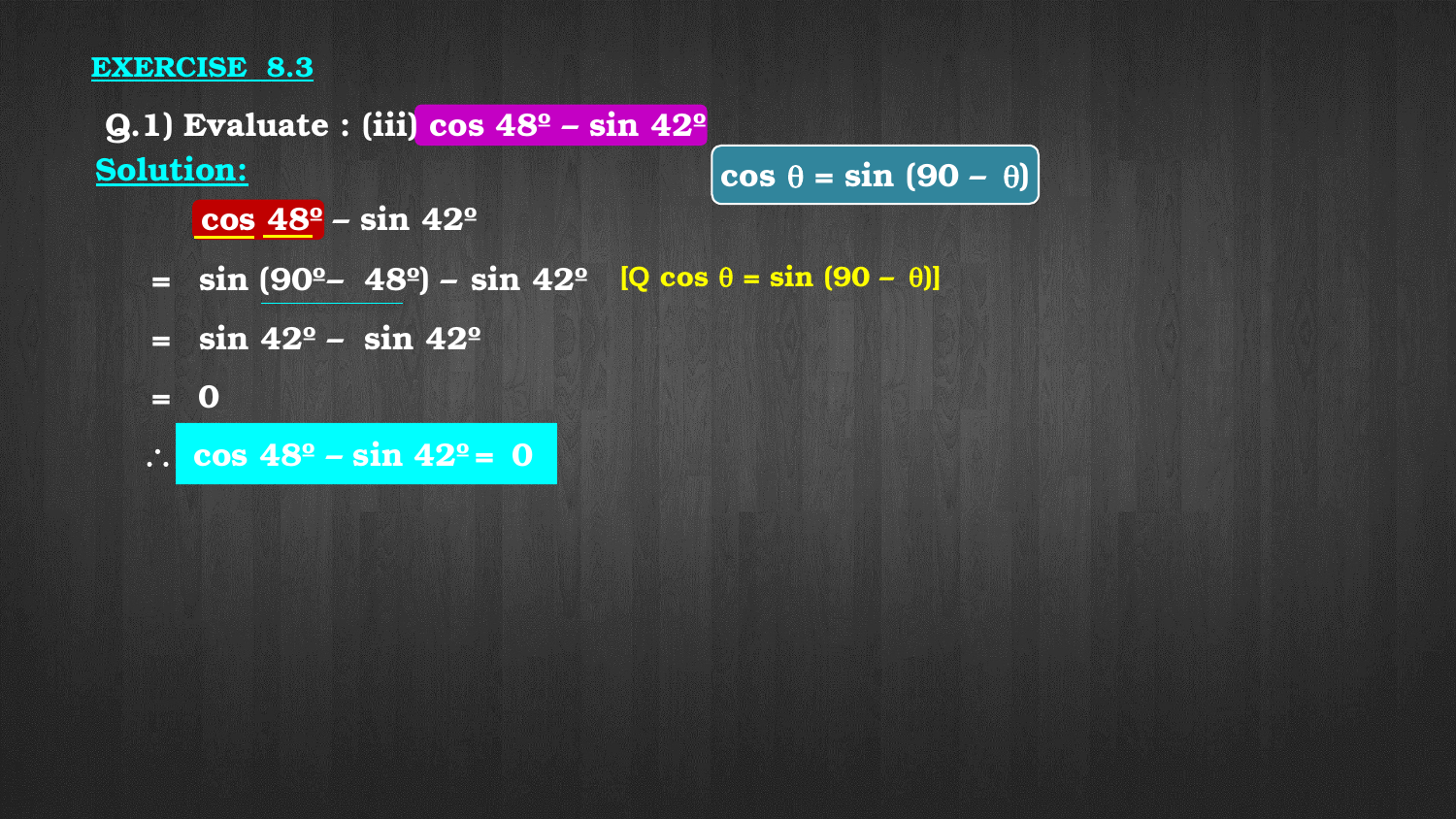

EXERCISE  8.3
Q.1) Evaluate : (iii) cos 48º – sin 42º

Solution:

cos θ = sin (90 – θ)
cos 48º – sin 42º

=
sin
(90º
–
48º)
–
sin 42º
[Q cos θ = sin (90 – θ)]
=
sin 42º
–
sin 42º
=
0

∴
cos 48º – sin 42º
=
0